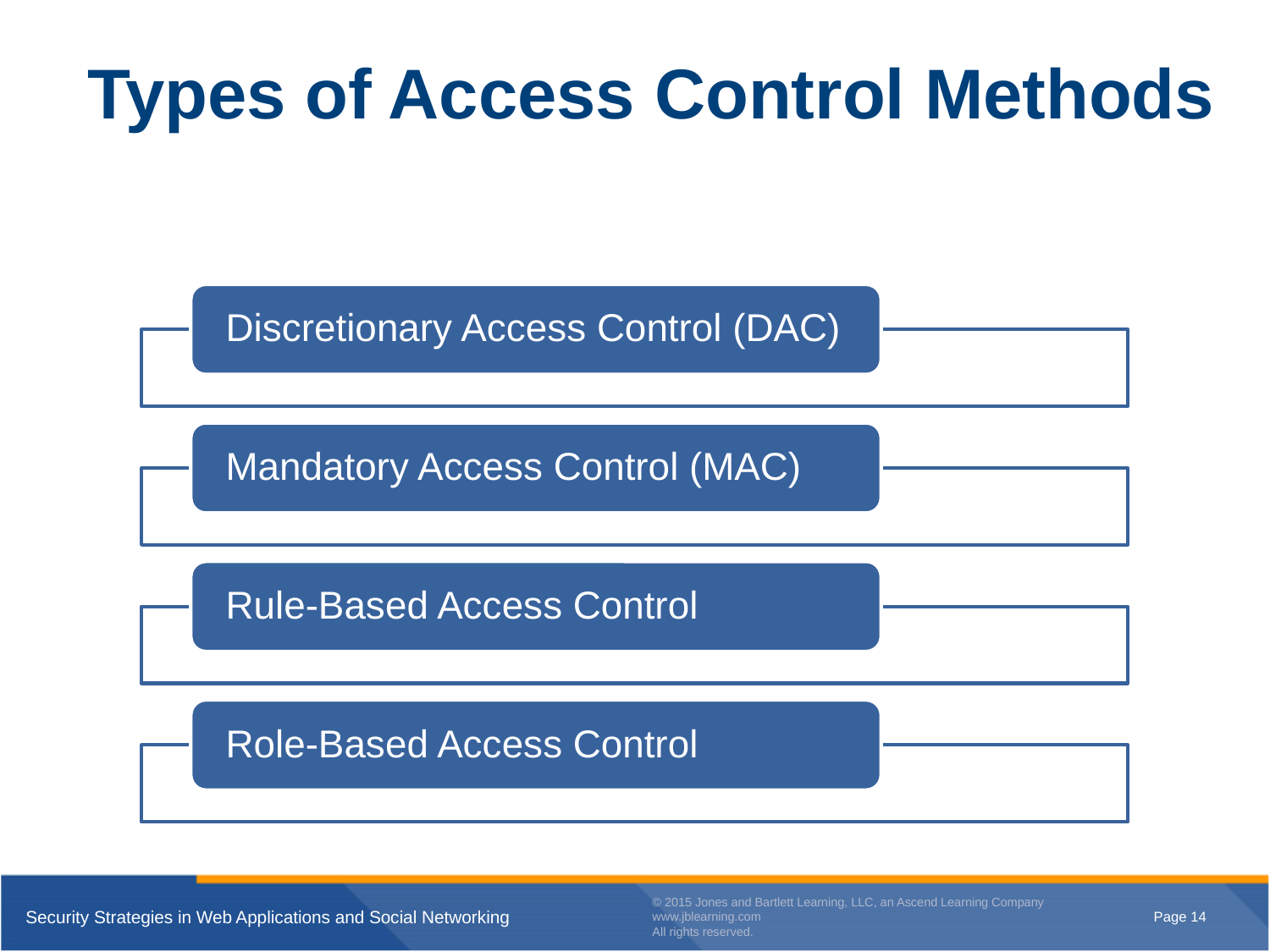

# Types of Access Control Methods
Discretionary Access Control (DAC)
Mandatory Access Control (MAC)
Rule-Based Access Control
Role-Based Access Control